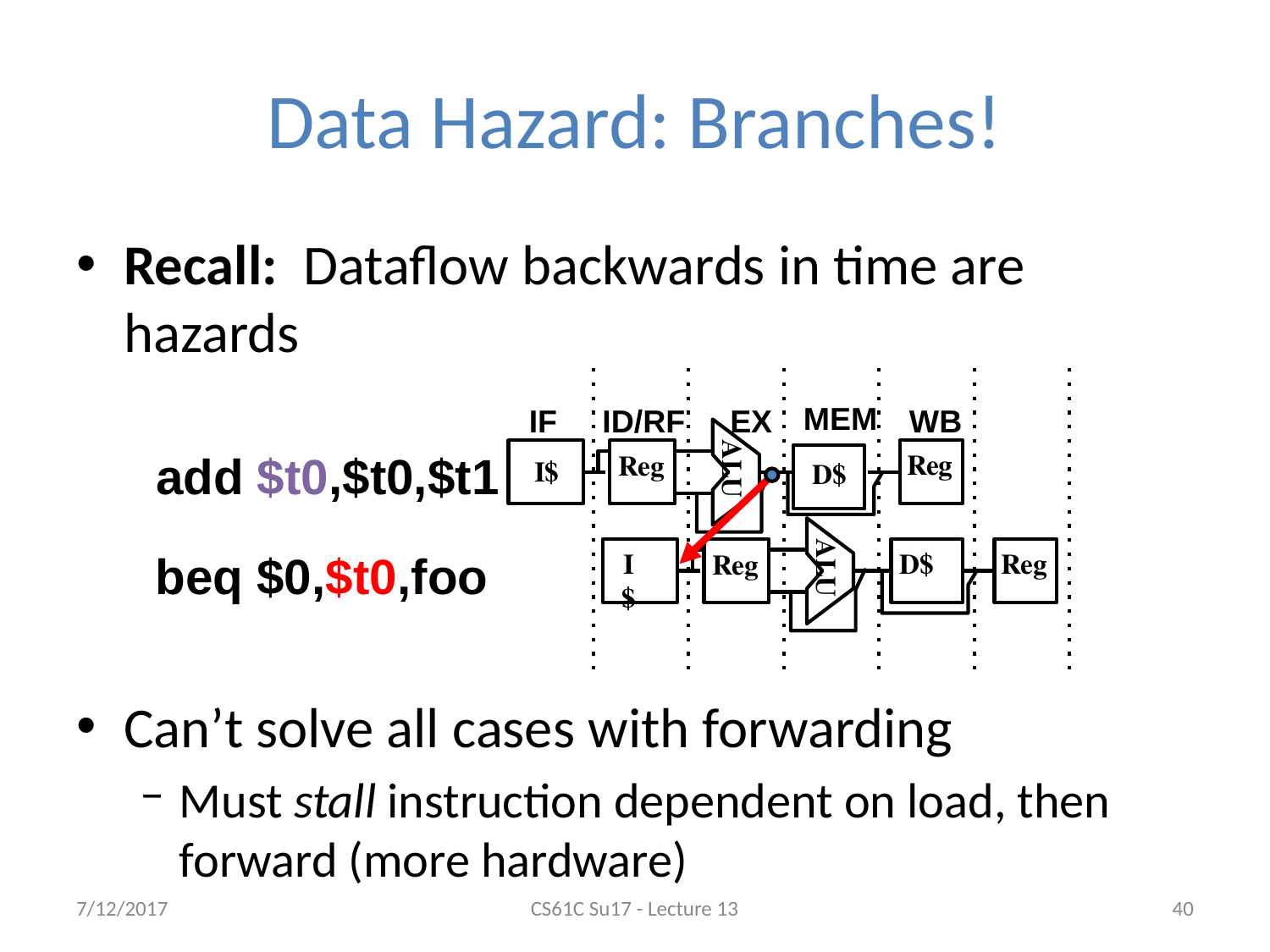

# Data Hazard: Branches!
Recall:  Dataflow backwards in time are hazards

Can’t solve all cases with forwarding
Must stall instruction dependent on load, then forward (more hardware)

MEM
IF
ID/RF
EX
WB

add $t0,$t0,$t1

Reg
Reg

ALU
I$
 D$

beq $0,$t0,foo
I$
 D$
Reg
Reg
ALU

7/12/2017
CS61C Su17 - Lecture 13
40